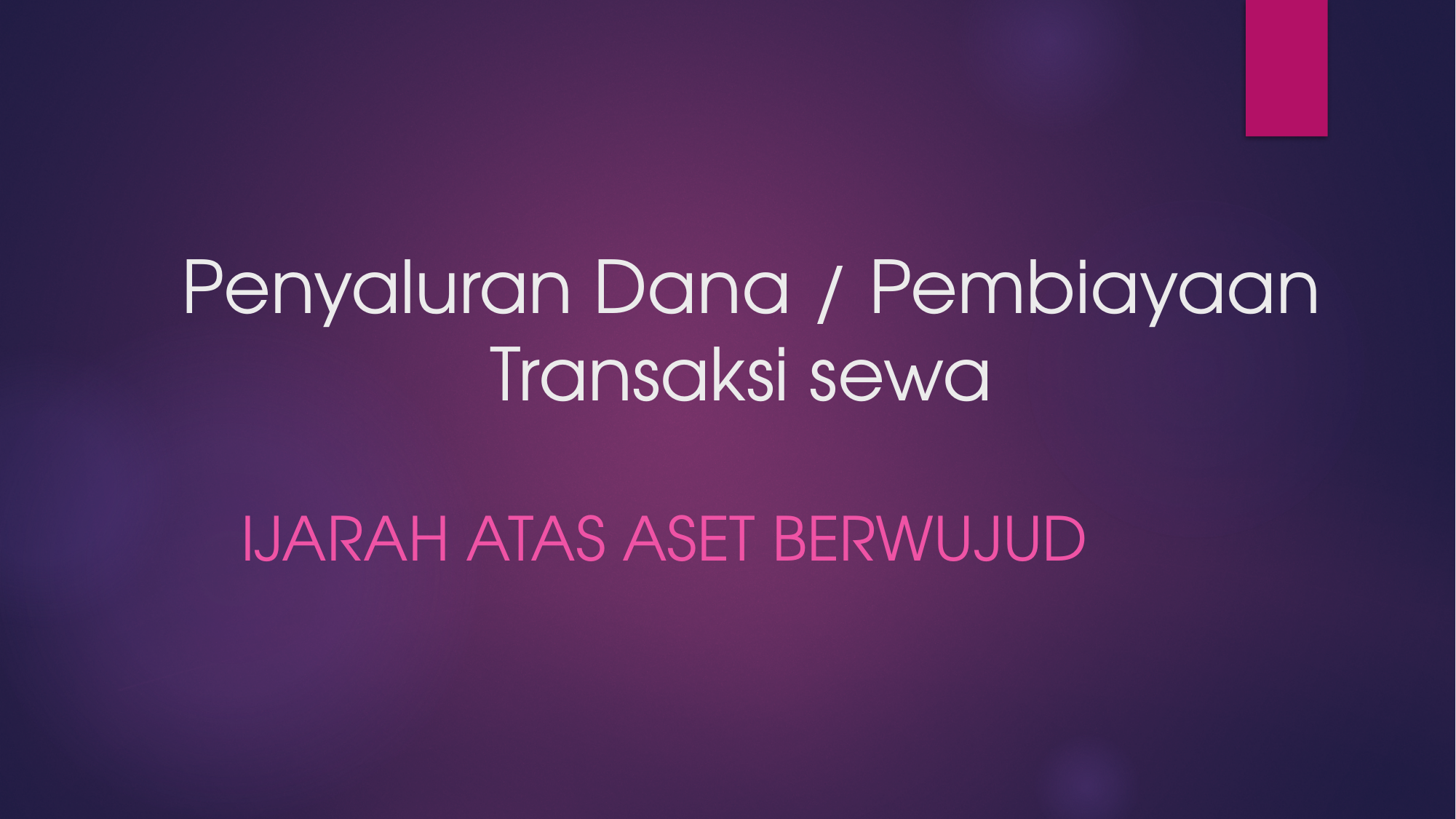

# Penyaluran Dana / Pembiayaan Transaksi sewa
Ijarah atas aset berwujud